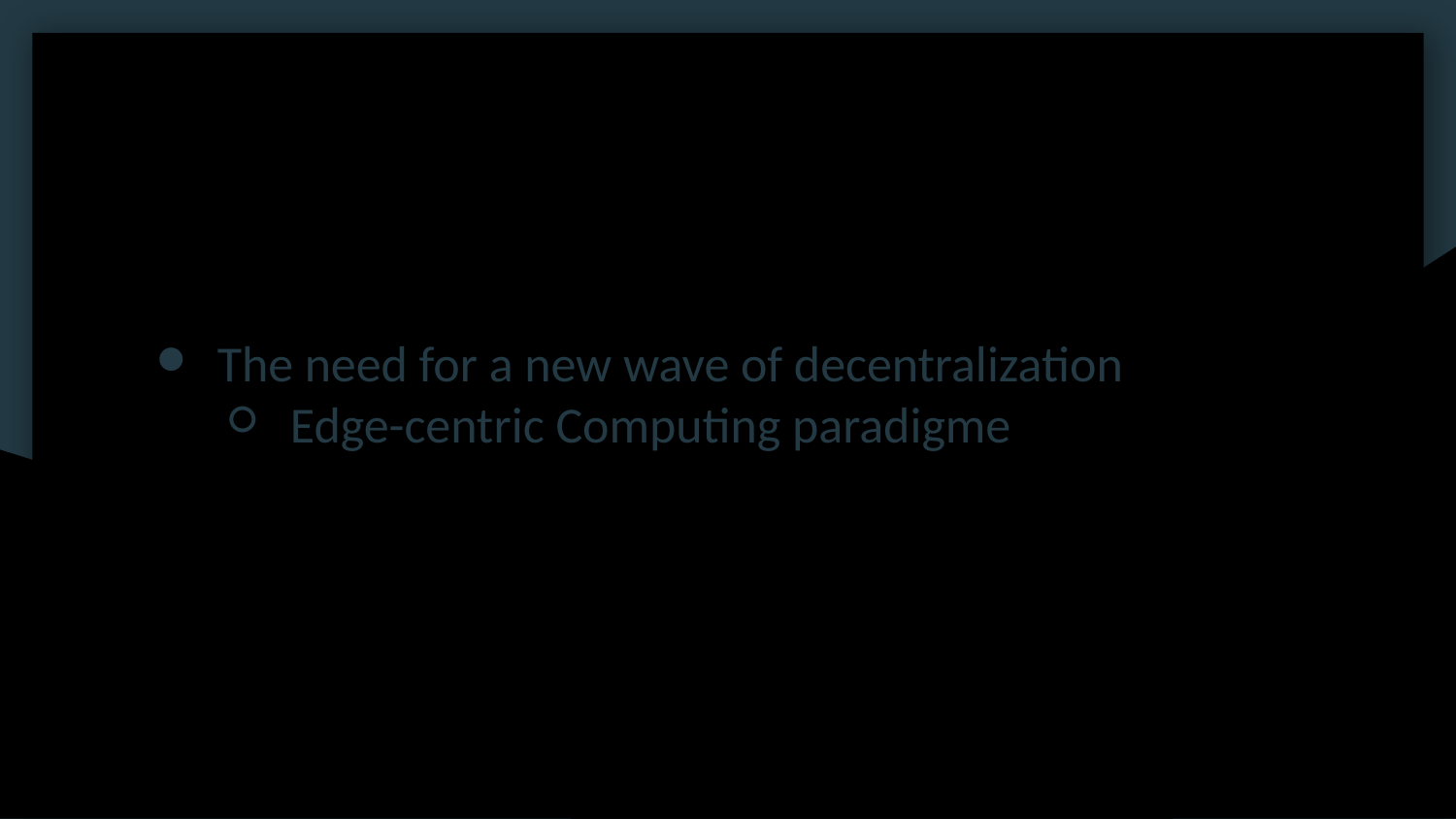

The need for a new wave of decentralization
Edge-centric Computing paradigme